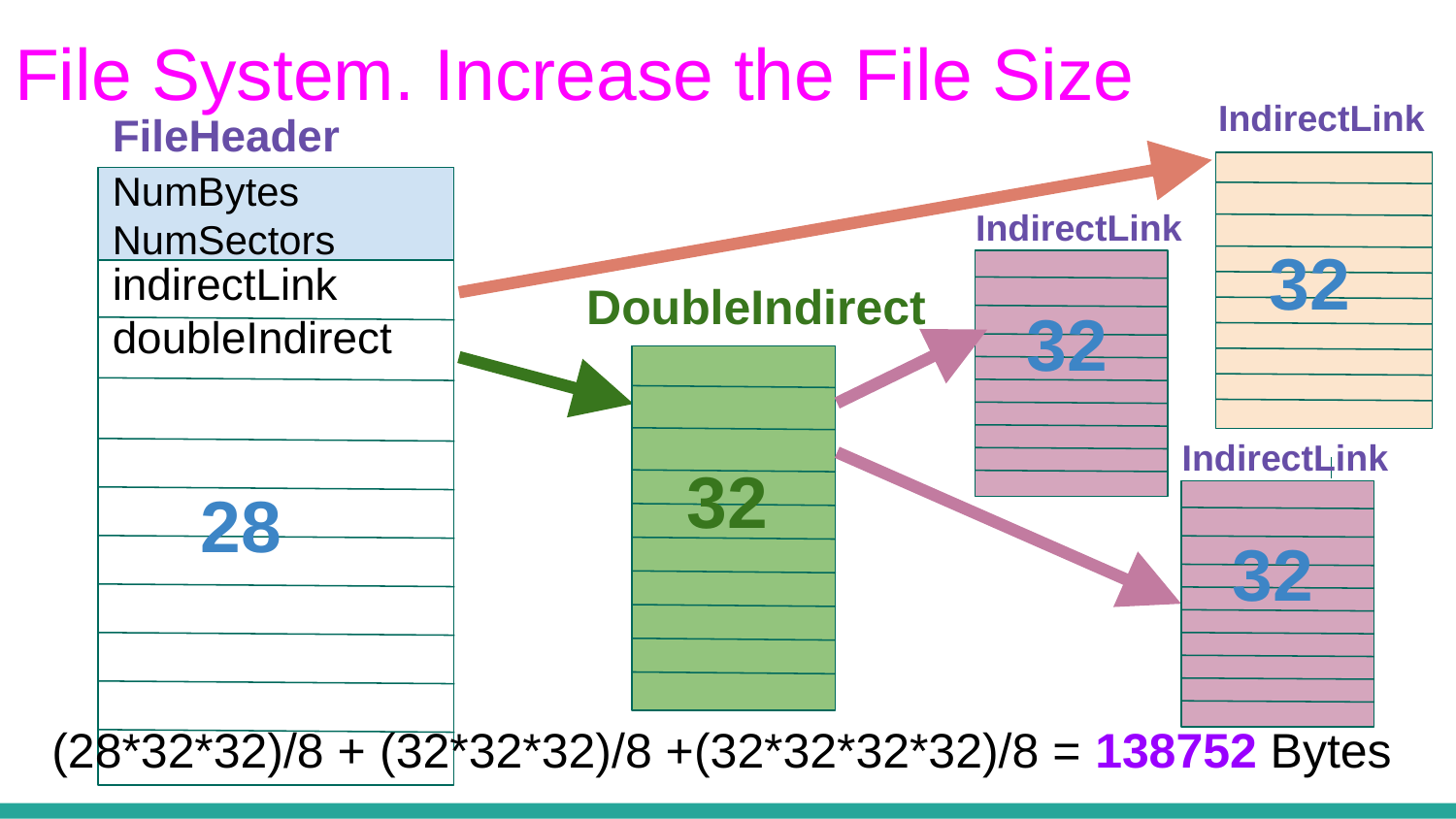

File System. Increase the File Size
IndirectLink
FileHeader

NumBytes
NumSectors
IndirectLink

32
32
indirectLink
doubleIndirect

DoubleIndirect

32
IndirectLink

32
28
(28*32*32)/8 + (32*32*32)/8 +(32*32*32*32)/8 = 138752 Bytes